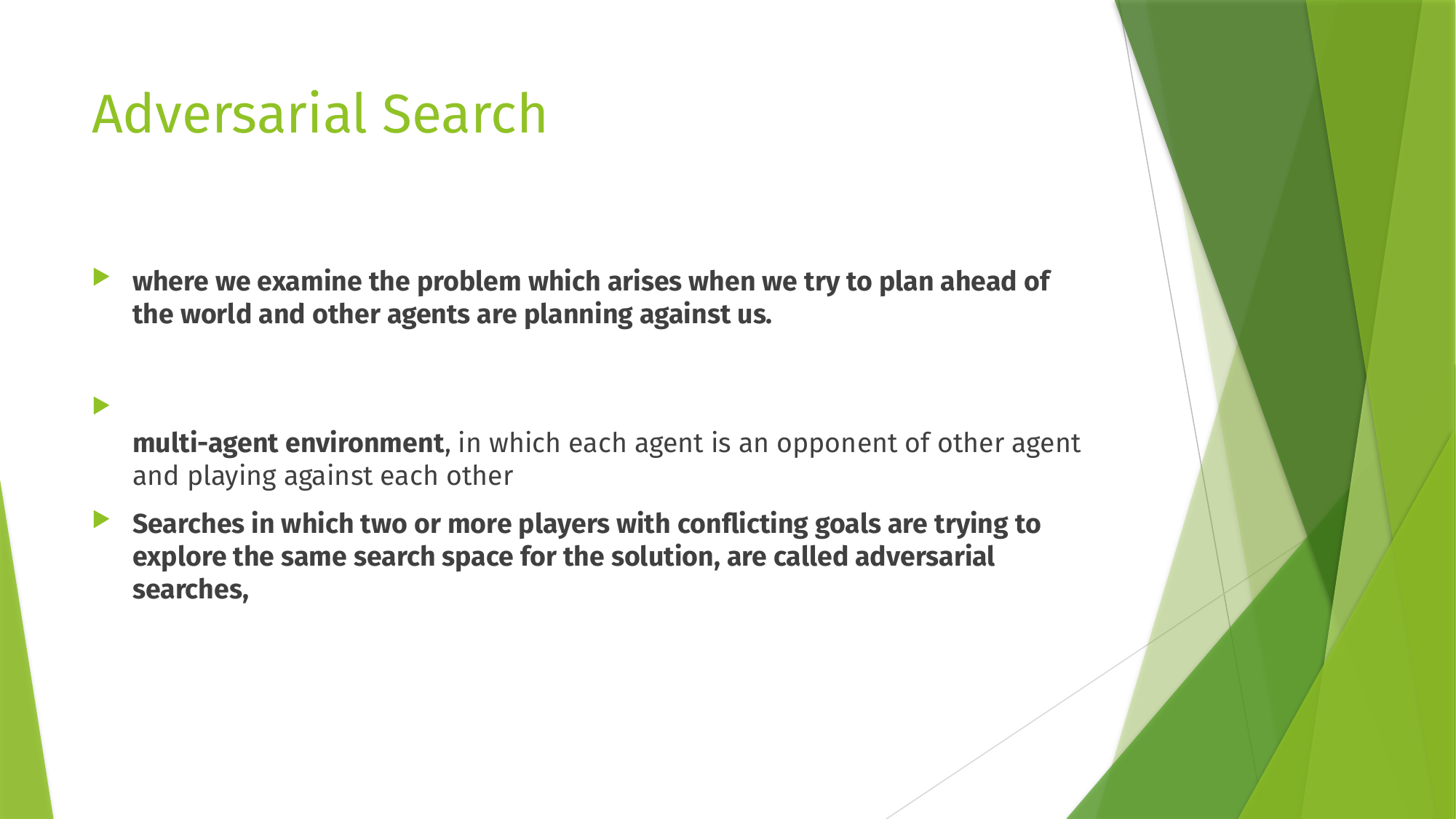

# Adversarial Search
where we examine the problem which arises when we try to plan ahead of the world and other agents are planning against us.

multi-agent environment, in which each agent is an opponent of other agent and playing against each other
Searches in which two or more players with conflicting goals are trying to explore the same search space for the solution, are called adversarial searches,